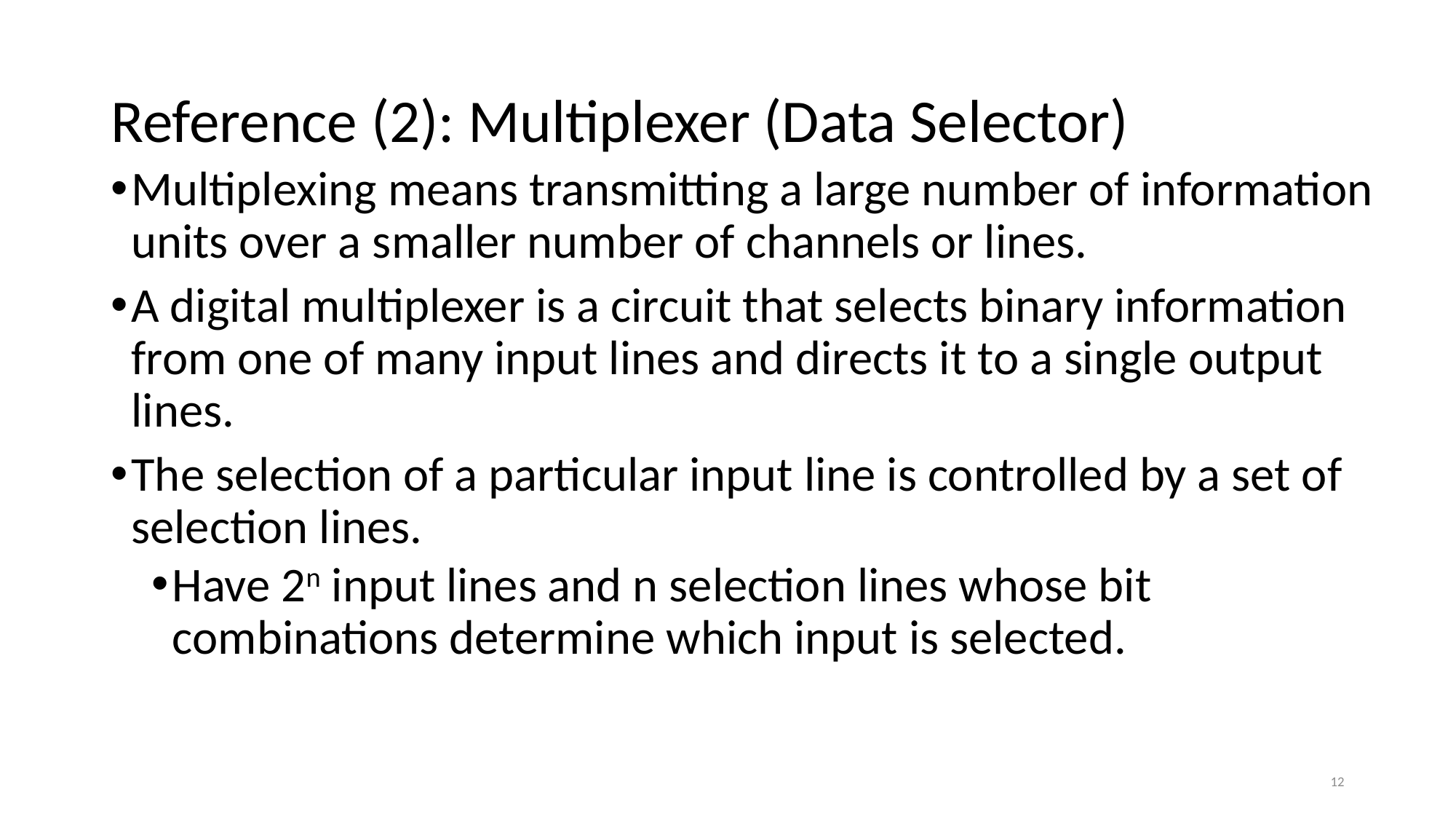

# Reference (2): Multiplexer (Data Selector)
Multiplexing means transmitting a large number of information units over a smaller number of channels or lines.
A digital multiplexer is a circuit that selects binary information from one of many input lines and directs it to a single output lines.
The selection of a particular input line is controlled by a set of selection lines.
Have 2n input lines and n selection lines whose bit combinations determine which input is selected.
12